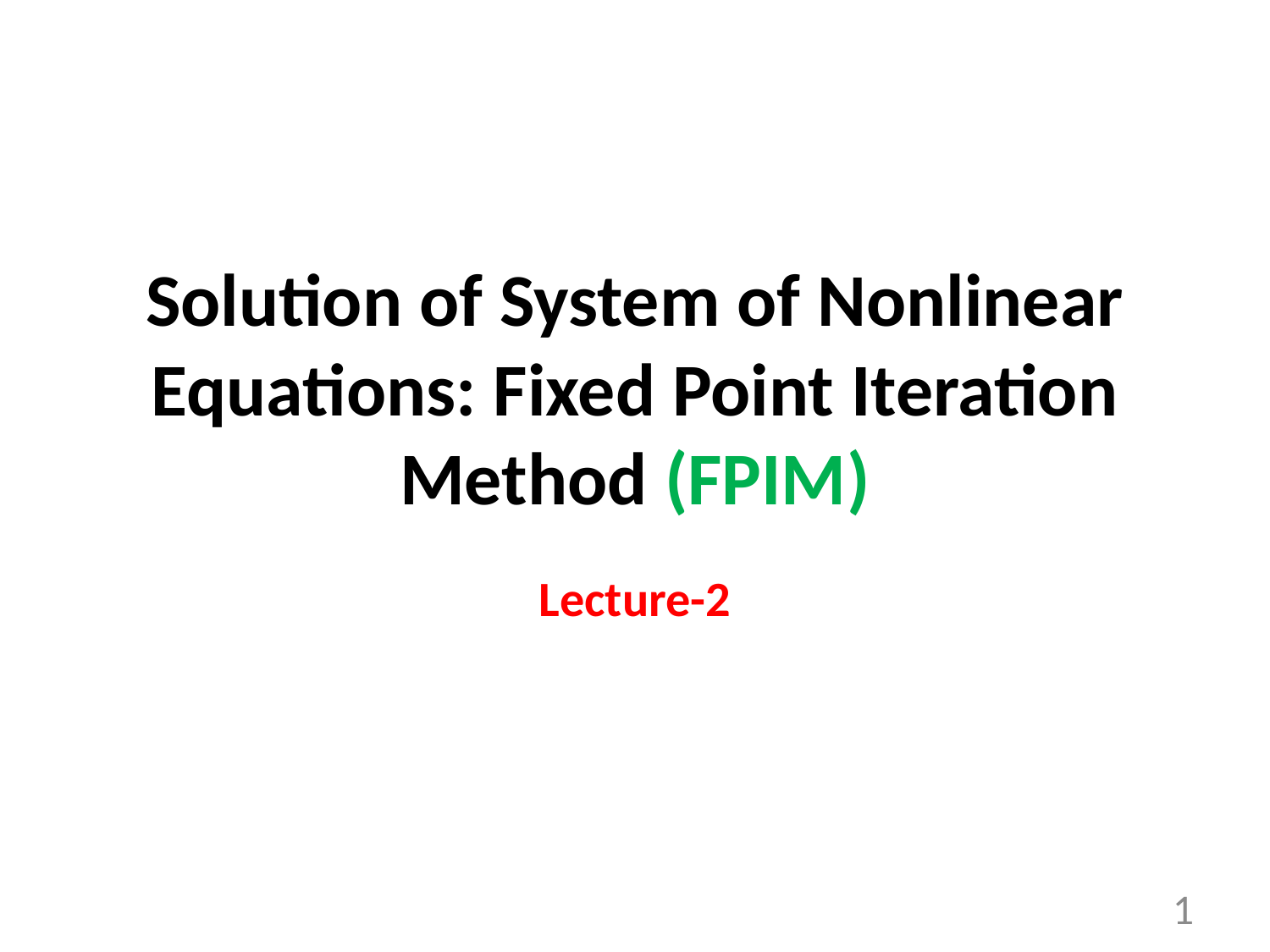

# Solution of System of Nonlinear Equations: Fixed Point Iteration Method (FPIM)
Lecture-2
1